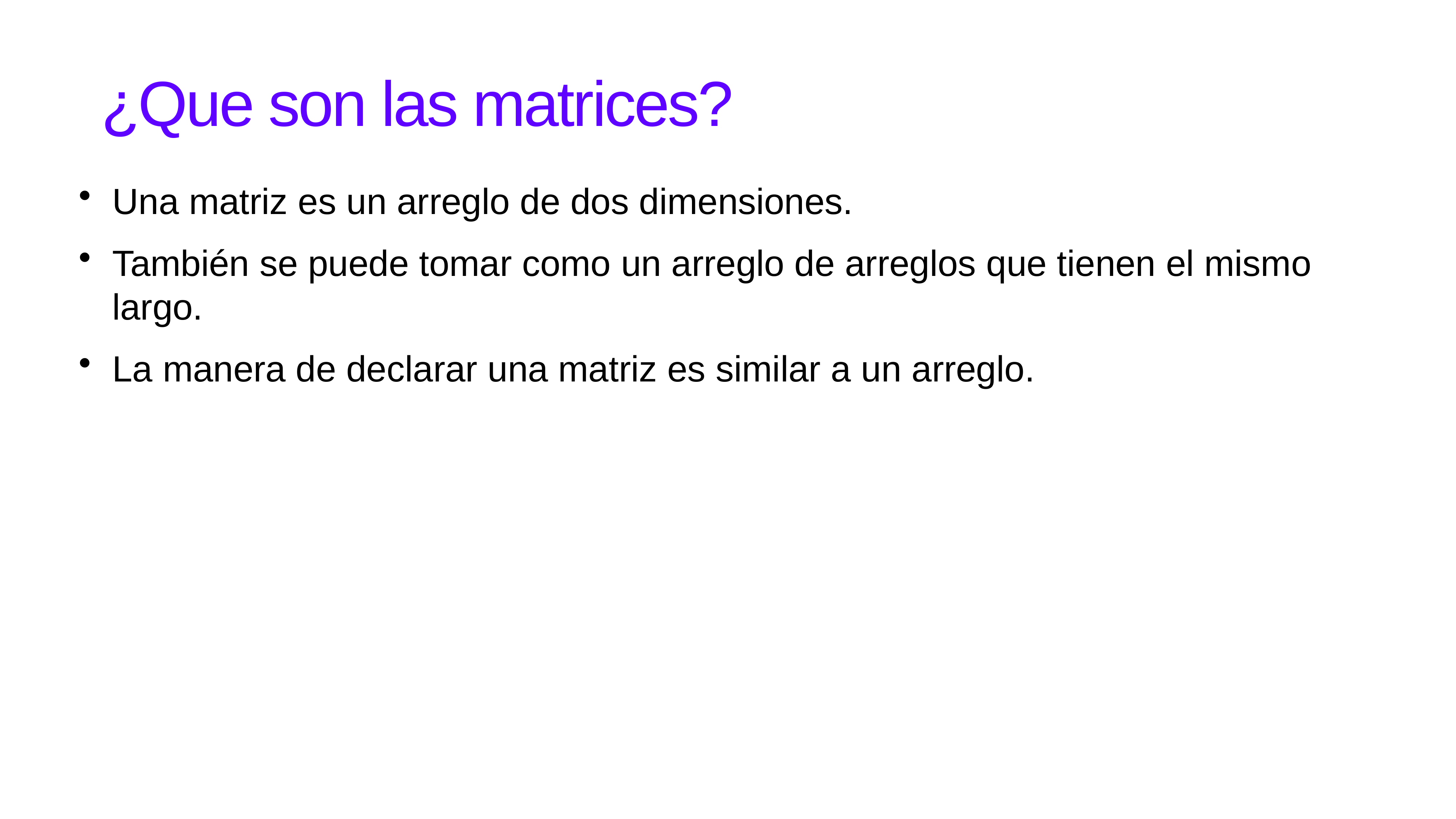

# ¿Que son las matrices?
Una matriz es un arreglo de dos dimensiones.
También se puede tomar como un arreglo de arreglos que tienen el mismo largo.
La manera de declarar una matriz es similar a un arreglo.